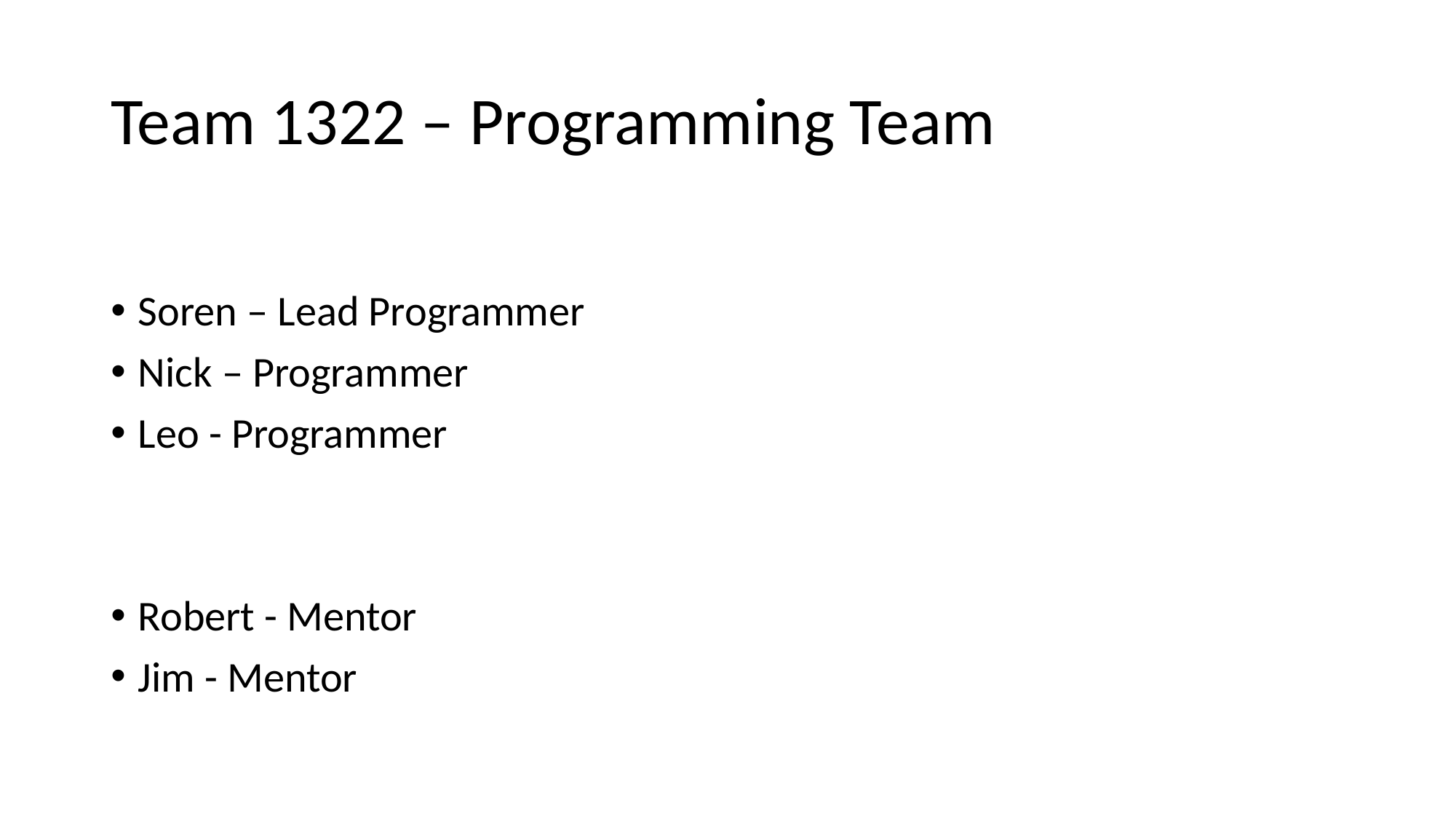

# Team 1322 – Programming Team

Soren – Lead Programmer
Nick – Programmer
Leo - Programmer

Robert - Mentor
Jim - Mentor